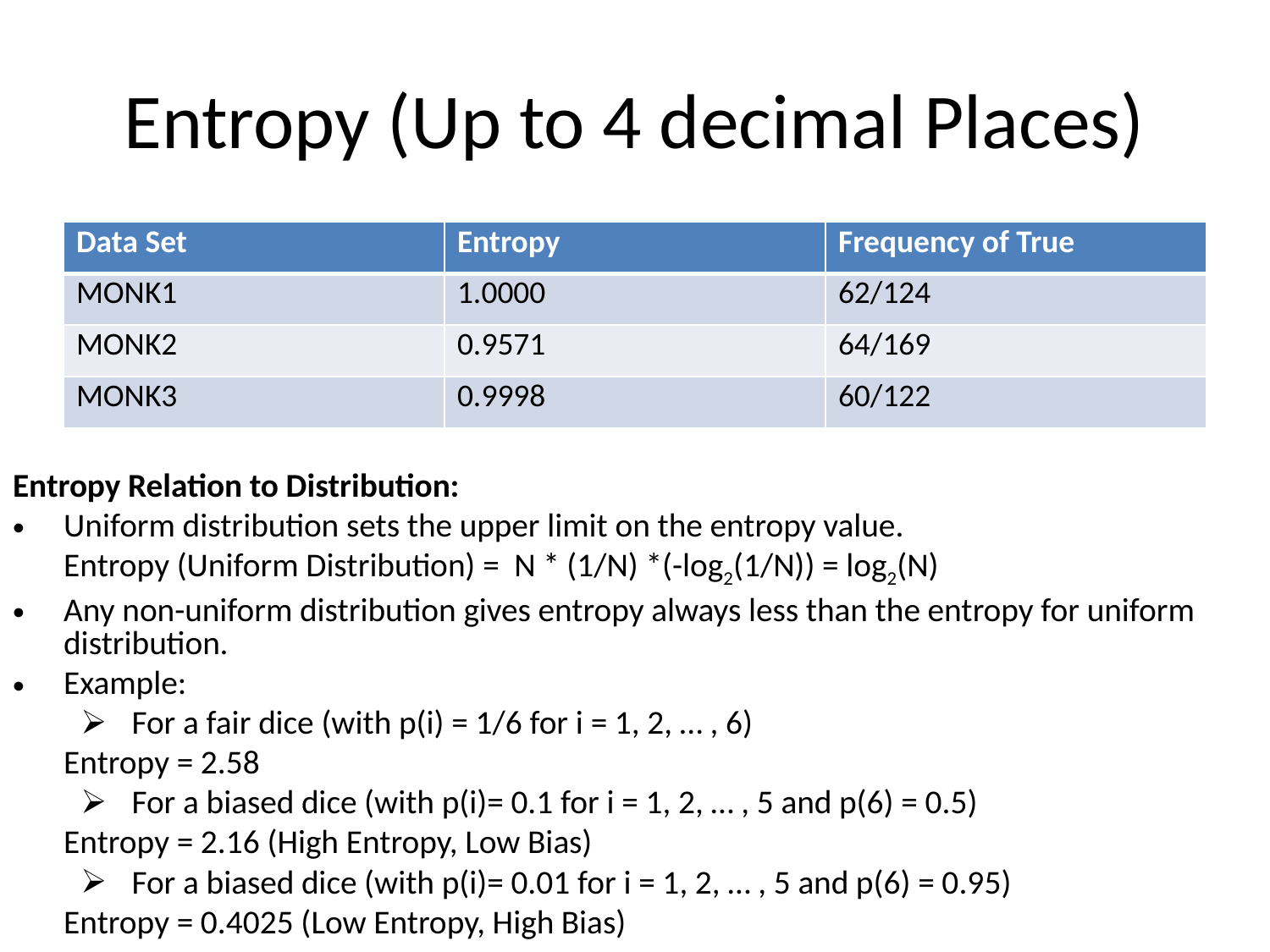

# Entropy (Up to 4 decimal Places)
| Data Set | Entropy | Frequency of True |
| --- | --- | --- |
| MONK1 | 1.0000 | 62/124 |
| MONK2 | 0.9571 | 64/169 |
| MONK3 | 0.9998 | 60/122 |
Entropy Relation to Distribution:
Uniform distribution sets the upper limit on the entropy value.
	Entropy (Uniform Distribution) =  N * (1/N) *(-log2(1/N)) = log2(N)
Any non-uniform distribution gives entropy always less than the entropy for uniform distribution.
Example:
For a fair dice (with p(i) = 1/6 for i = 1, 2, … , 6)
		Entropy = 2.58
For a biased dice (with p(i)= 0.1 for i = 1, 2, … , 5 and p(6) = 0.5)
		Entropy = 2.16 (High Entropy, Low Bias)
For a biased dice (with p(i)= 0.01 for i = 1, 2, … , 5 and p(6) = 0.95)
		Entropy = 0.4025 (Low Entropy, High Bias)